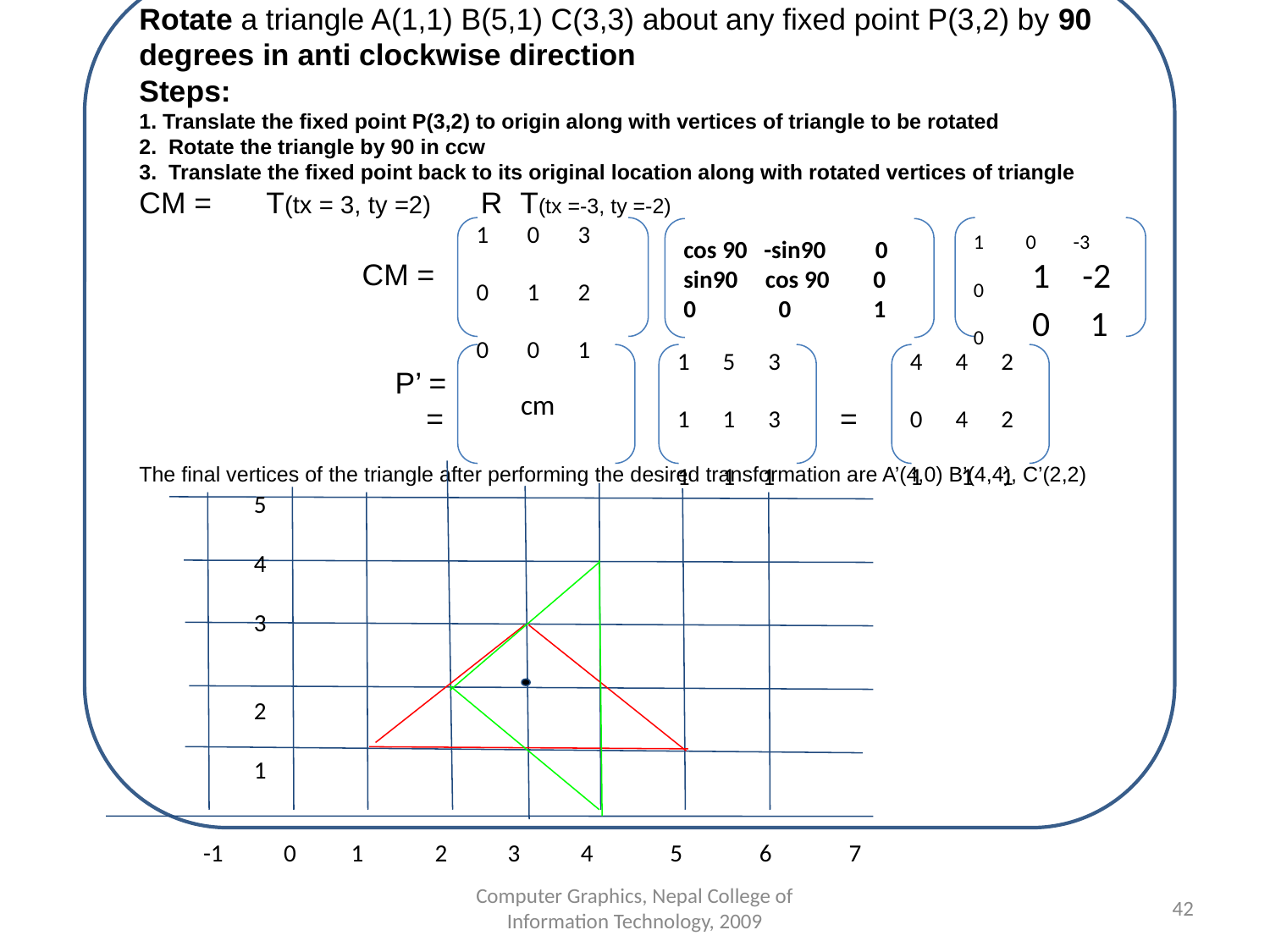

Rotate a triangle A(1,1) B(5,1) C(3,3) about any fixed point P(3,2) by 90 degrees in anti clockwise direction
Steps:
1. Translate the fixed point P(3,2) to origin along with vertices of triangle to be rotated
2.  Rotate the triangle by 90 in ccw
3.  Translate the fixed point back to its original location along with rotated vertices of triangle
CM =	T(tx = 3, ty =2)      R	T(tx =-3, ty =-2)

                           CM =

                               P’ =							    =			        =

The final vertices of the triangle after performing the desired transformation are A’(4,0) B’(4,4), C’(2,2)

1       0       3
0       1       2
0       0       1
1         0        -3
0      1    -2
0      0     1
cos 90   -sin90         0
sin90     cos 90        0
0               0               1
       cm
1      5      3
1      1      3
1      1     1
4      4      2
0      4      2
1       1     1
5

4

3

2

1

-1           0          1             2           3           4              5              6              7
Computer Graphics, Nepal College of Information Technology, 2009
42